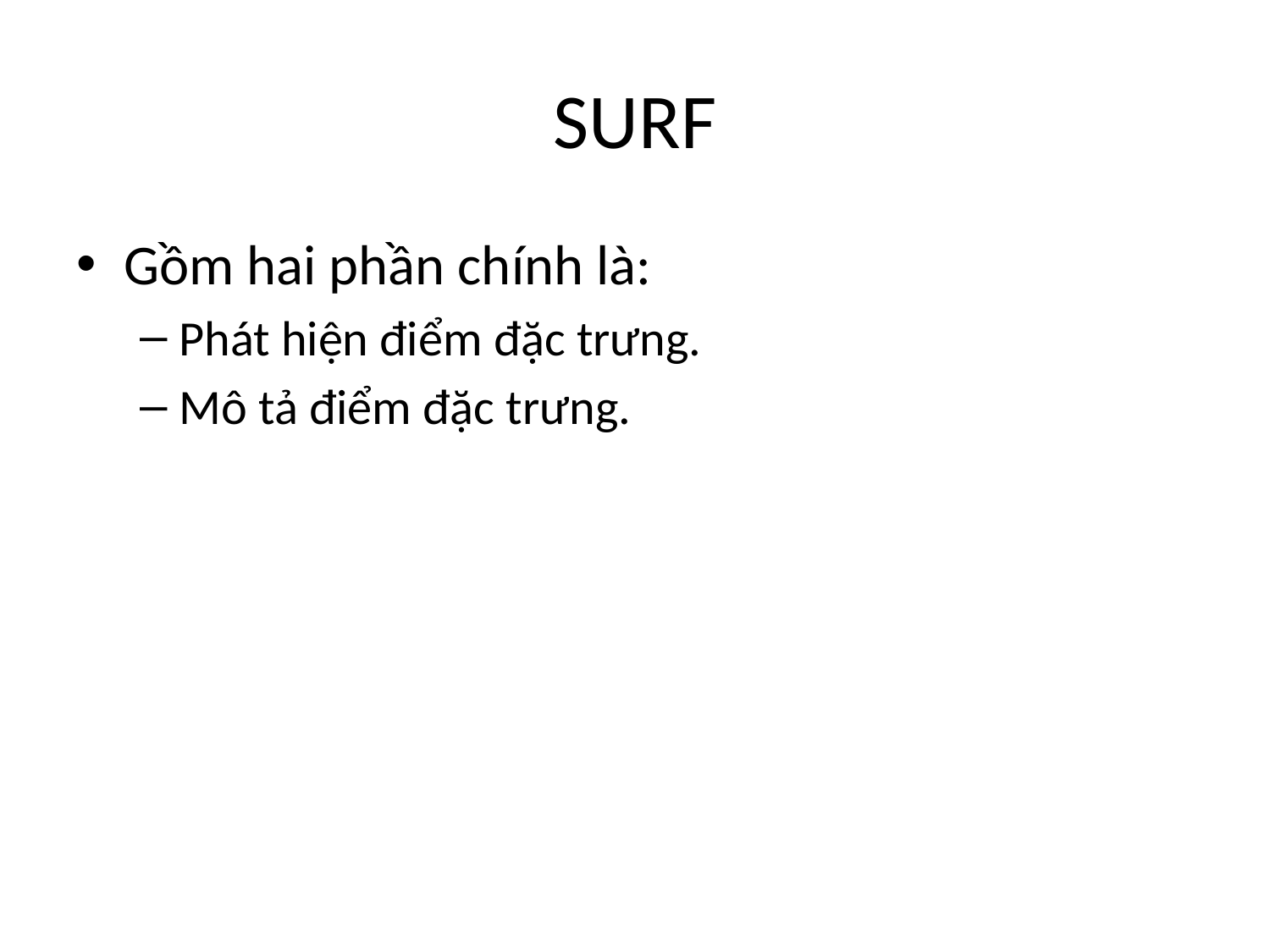

# SURF
Gồm hai phần chính là:
Phát hiện điểm đặc trưng.
Mô tả điểm đặc trưng.